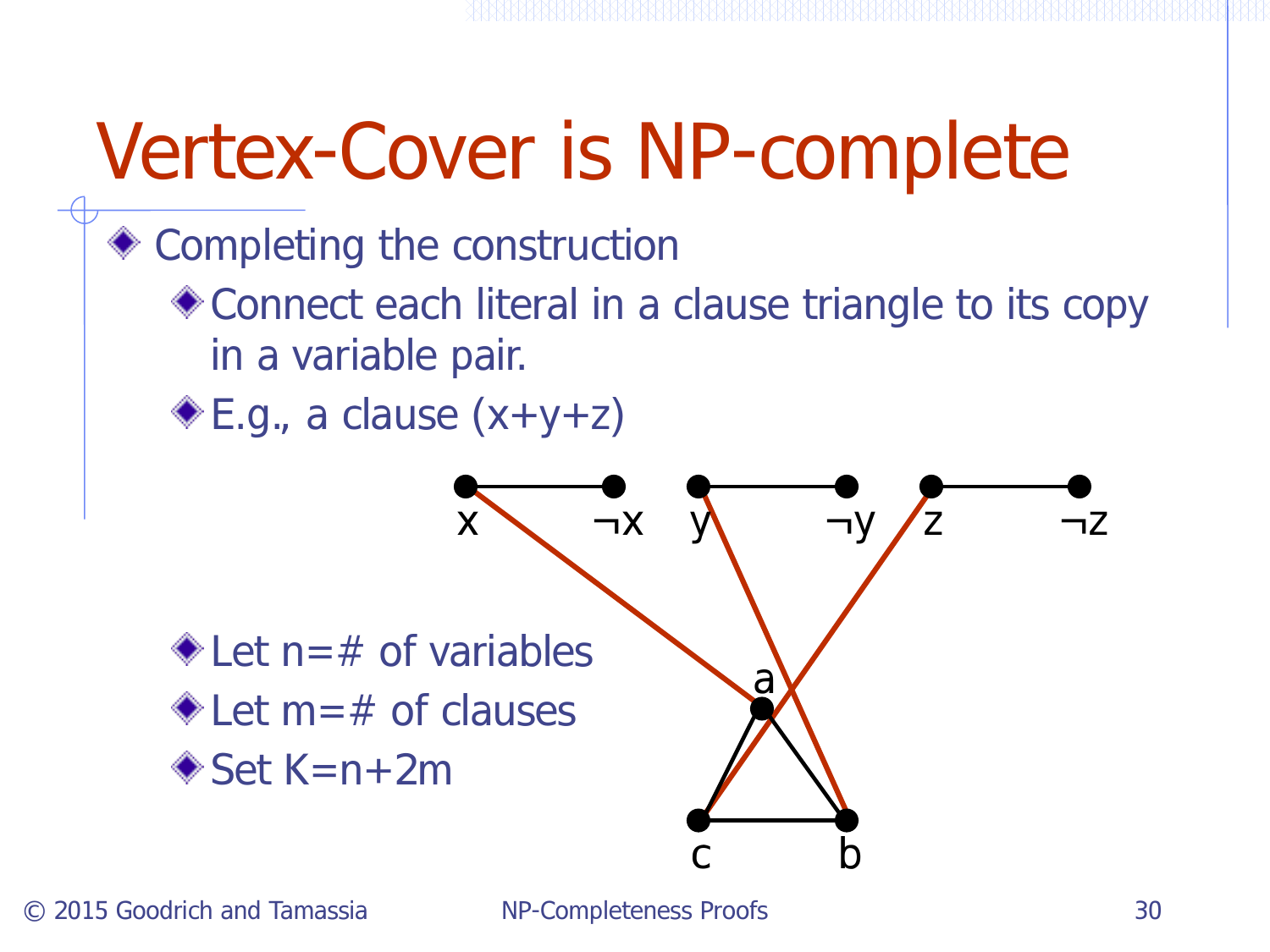

# Vertex-Cover is NP-complete
Completing the construction
Connect each literal in a clause triangle to its copy in a variable pair.
E.g., a clause (x+y+z)

Let n=# of variables
Let m=# of clauses
Set K=n+2m

x
¬x
y
¬y
z
¬z

a

c
b

© 2015 Goodrich and Tamassia
NP-Completeness Proofs
30